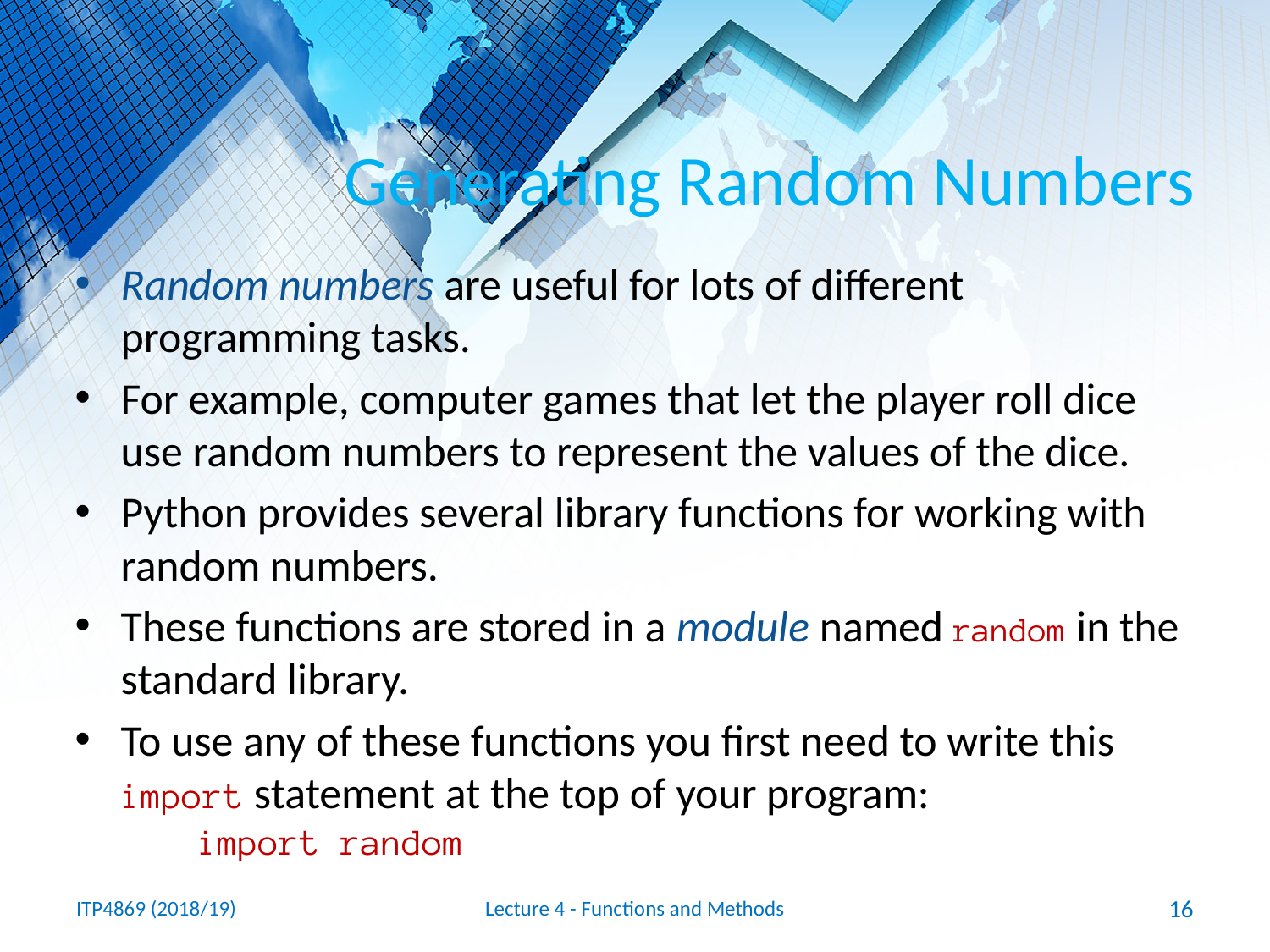

# Generating Random Numbers
Random numbers are useful for lots of different programming tasks.
For example, computer games that let the player roll dice use random numbers to represent the values of the dice.
Python provides several library functions for working with random numbers.
These functions are stored in a module named random in the standard library.
To use any of these functions you first need to write this import statement at the top of your program:
import random

ITP4869 (2018/19)
Lecture 4 - Functions and Methods
16